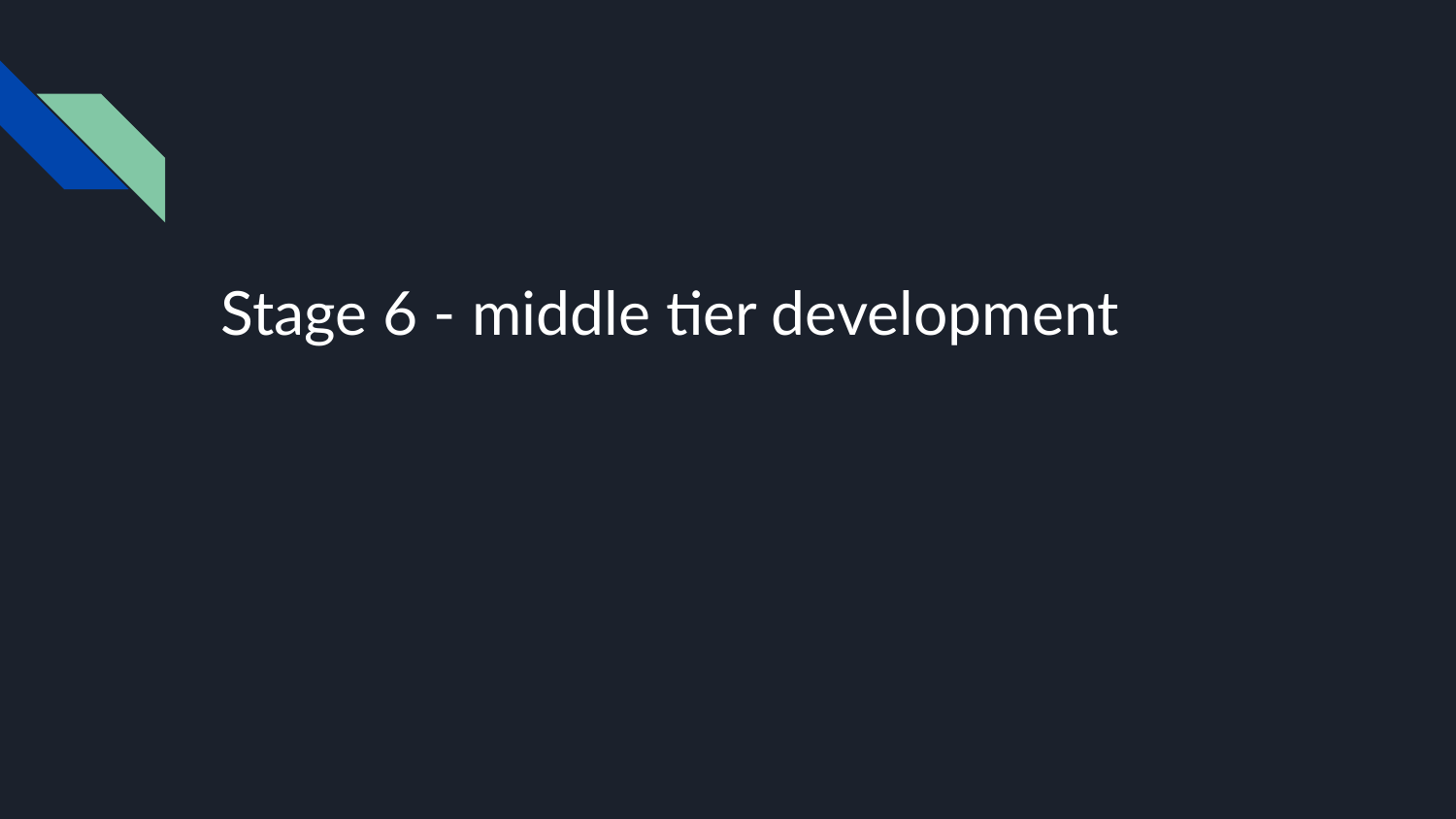

#
Stage 6 - middle tier development